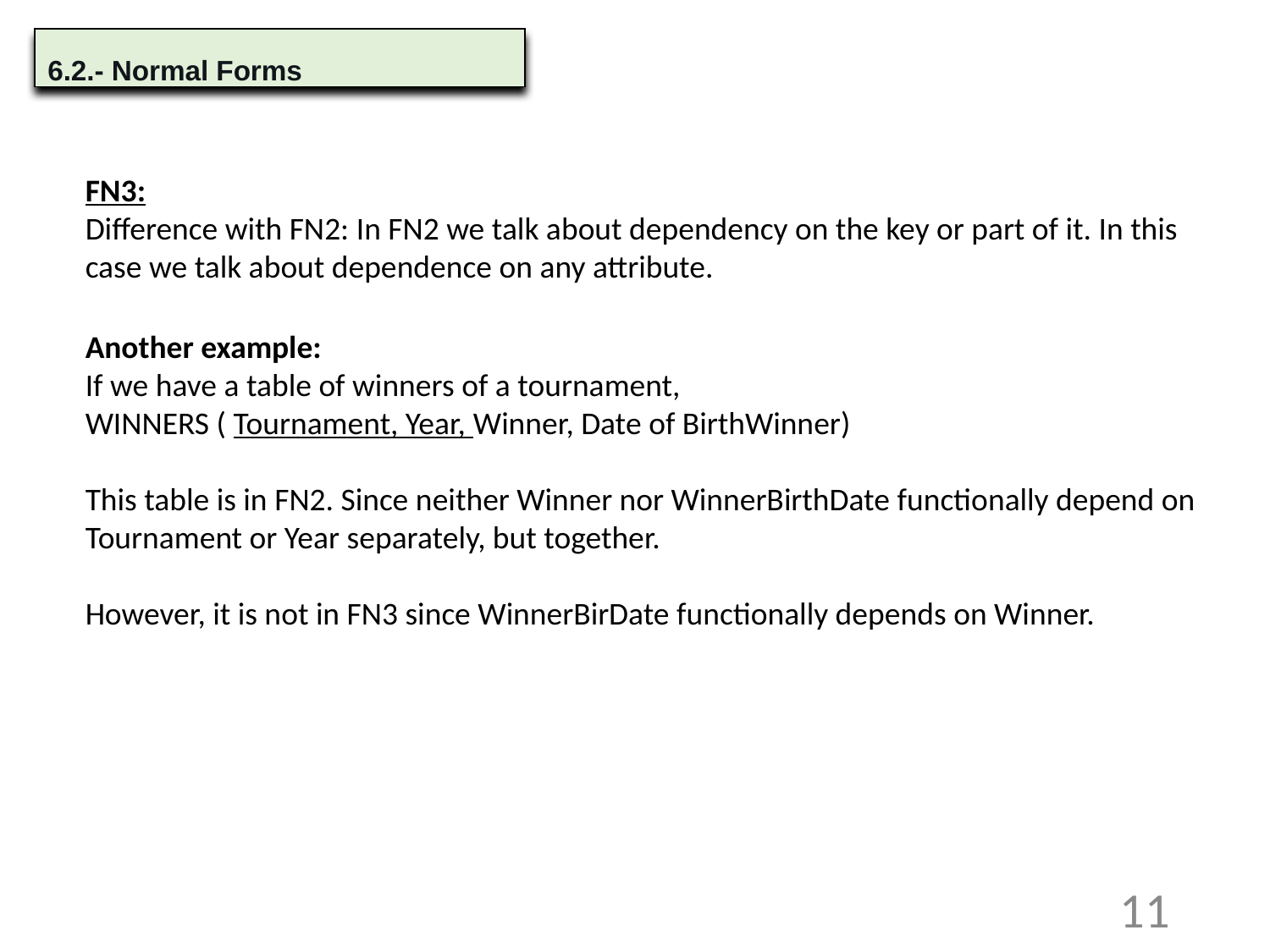

6.2.- Normal Forms
FN3:
Difference with FN2: In FN2 we talk about dependency on the key or part of it. In this case we talk about dependence on any attribute.

Another example:
If we have a table of winners of a tournament,
WINNERS ( Tournament, Year, Winner, Date of BirthWinner)

This table is in FN2. Since neither Winner nor WinnerBirthDate functionally depend on Tournament or Year separately, but together.

However, it is not in FN3 since WinnerBirDate functionally depends on Winner.

11